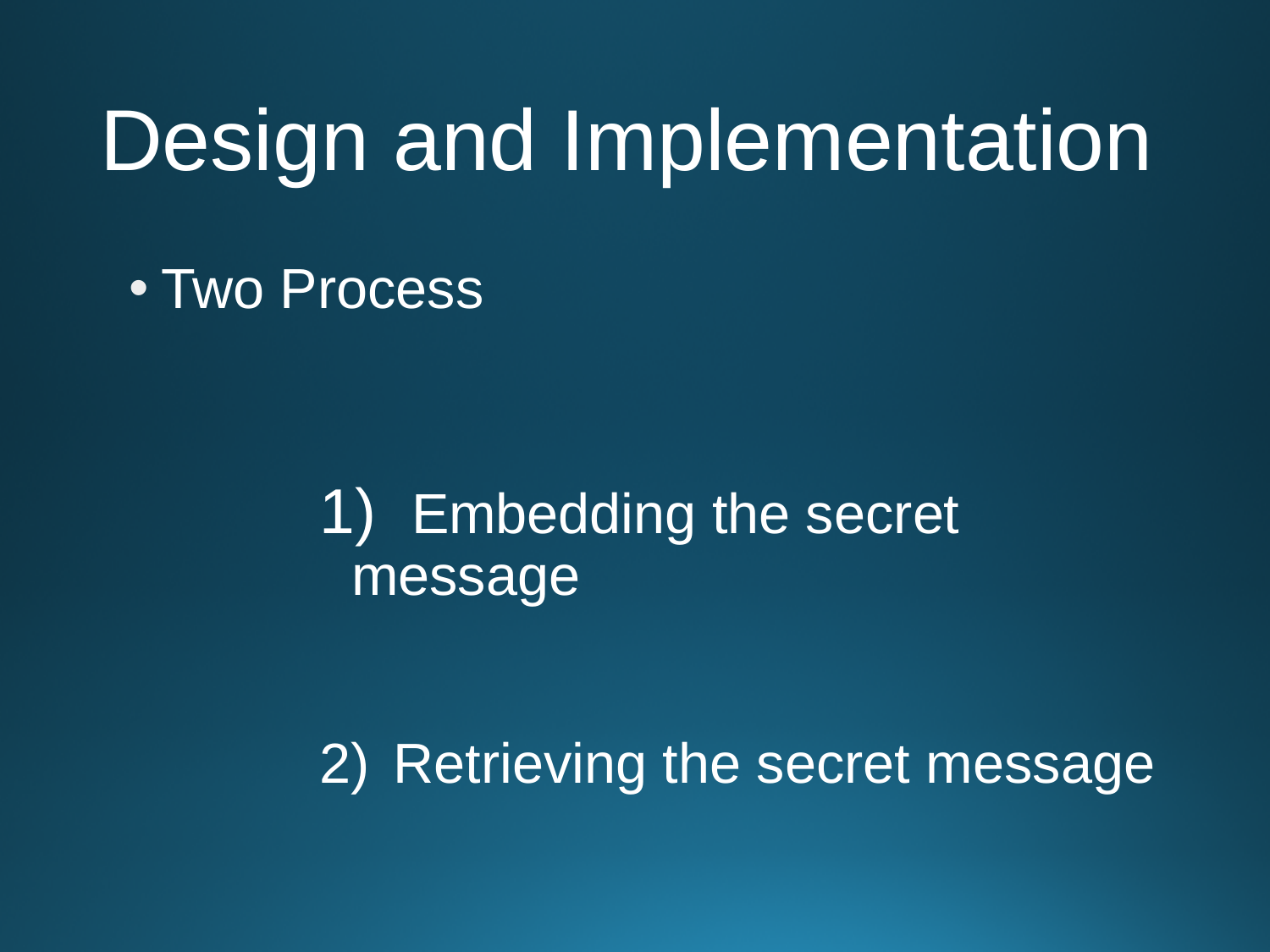

# Design and Implementation
Two Process

1)  Embedding the secret message

2) Retrieving the secret message